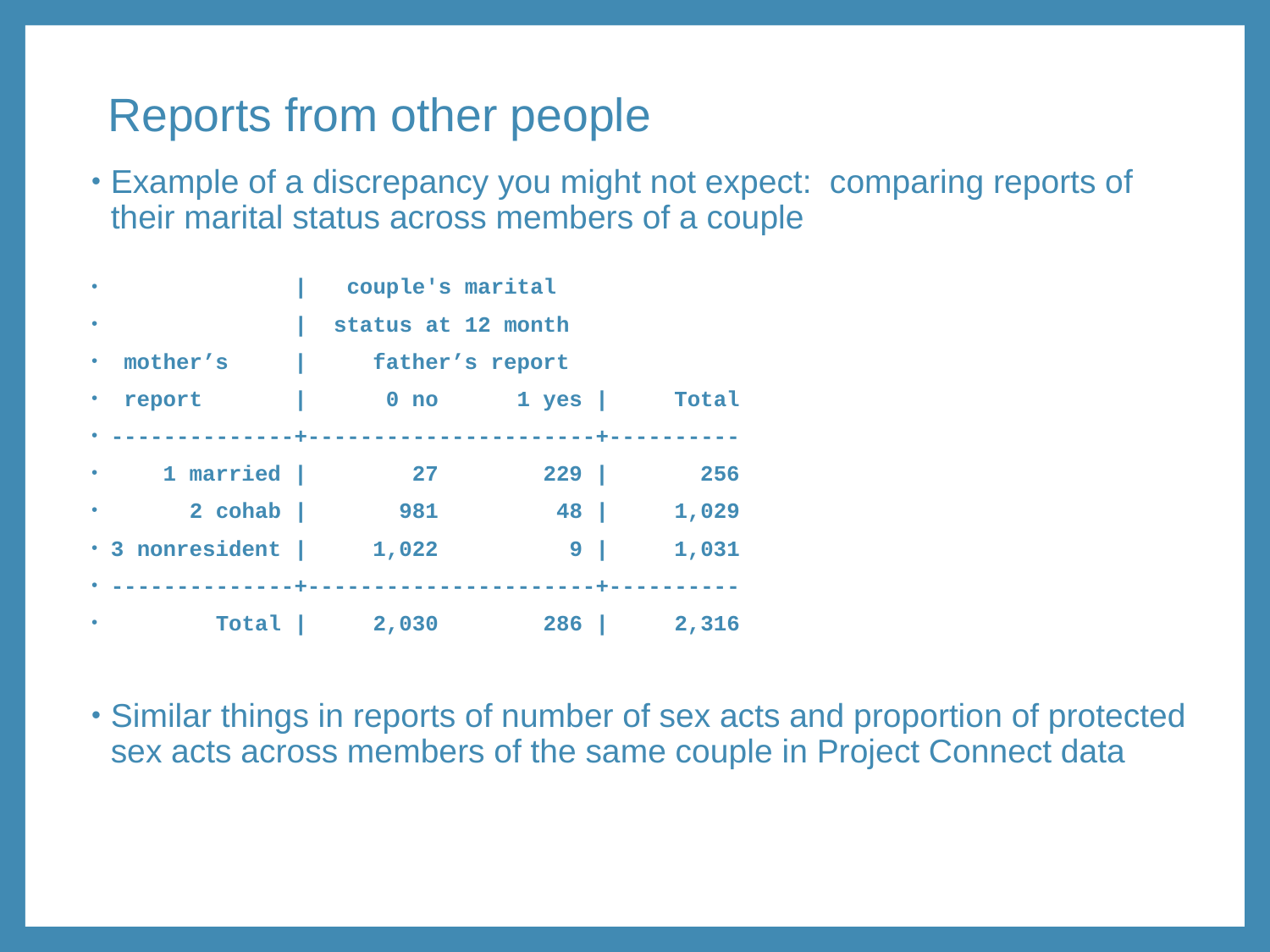

# Reports from other people
Example of a discrepancy you might not expect:  comparing reports of their marital status across members of a couple

              |   couple's marital
              |  status at 12 month
 mother’s     |     father’s report
 report       |      0 no      1 yes |     Total
--------------+----------------------+----------
    1 married |        27        229 |       256
      2 cohab |       981         48 |     1,029
3 nonresident |     1,022          9 |     1,031
--------------+----------------------+----------
        Total |     2,030        286 |     2,316

Similar things in reports of number of sex acts and proportion of protected sex acts across members of the same couple in Project Connect data